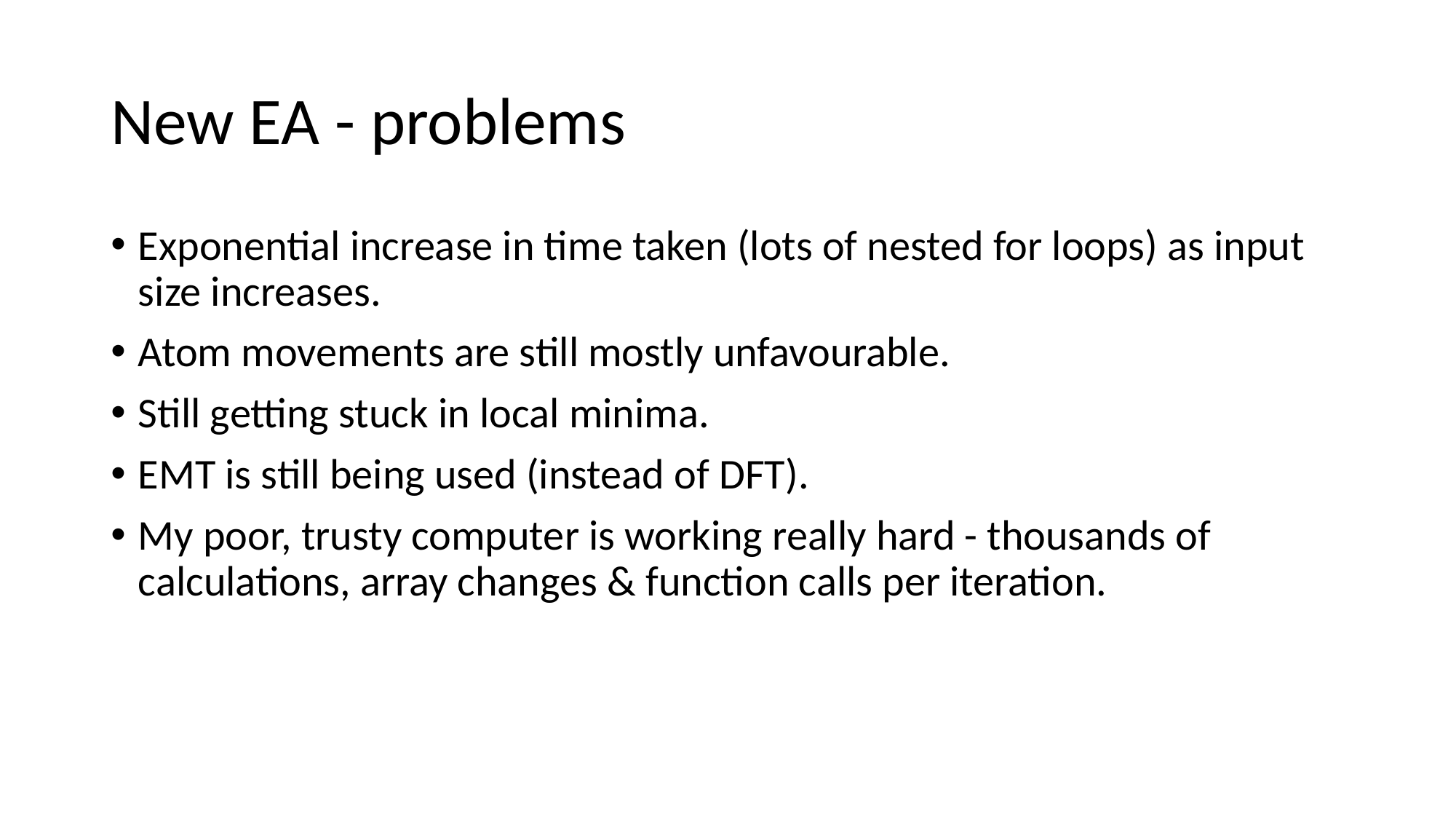

# New EA - problems
Exponential increase in time taken (lots of nested for loops) as input size increases.
Atom movements are still mostly unfavourable.
Still getting stuck in local minima.
EMT is still being used (instead of DFT).
My poor, trusty computer is working really hard - thousands of calculations, array changes & function calls per iteration.